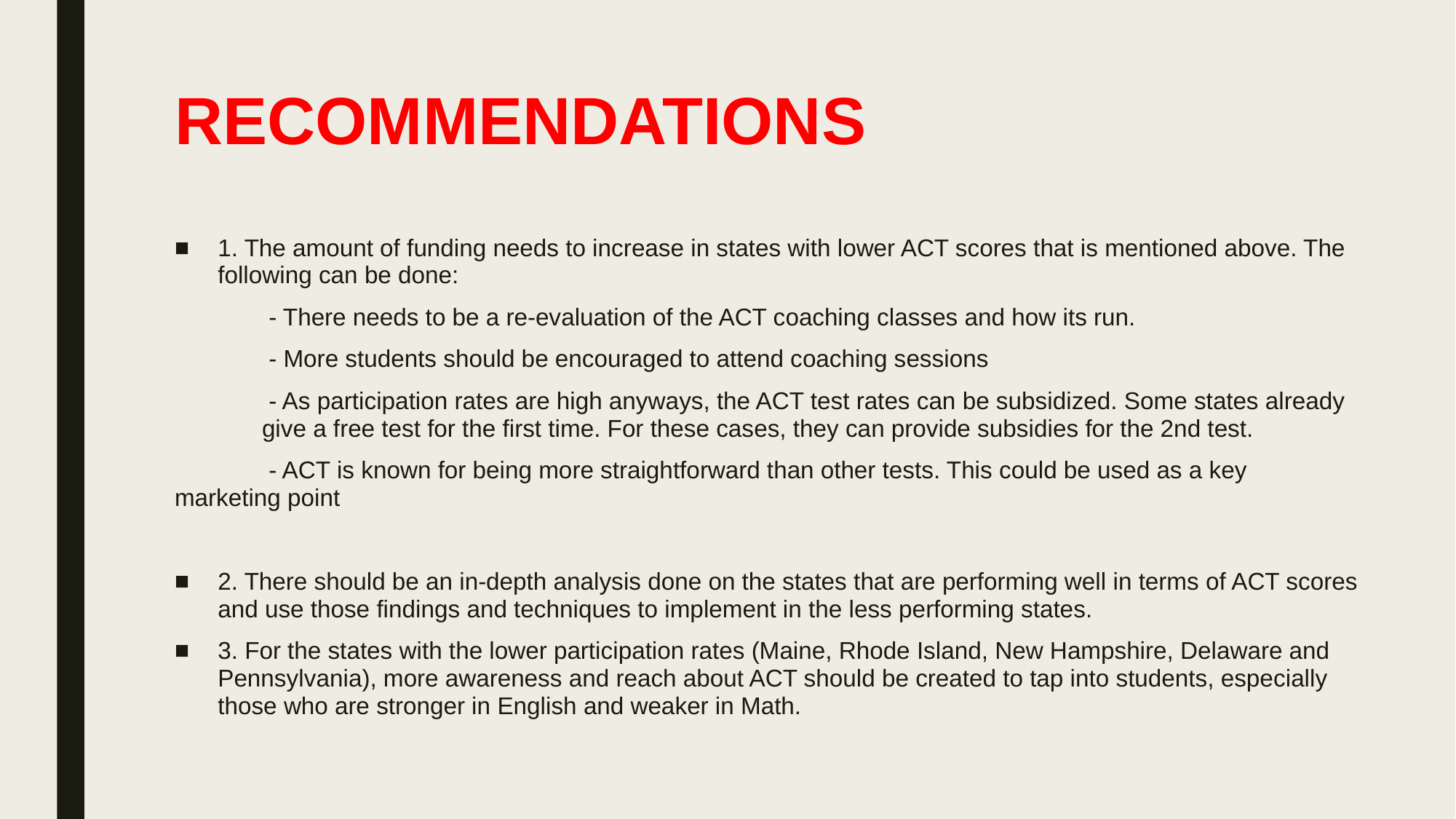

# RECOMMENDATIONS
1. The amount of funding needs to increase in states with lower ACT scores that is mentioned above. The following can be done:
	 - There needs to be a re-evaluation of the ACT coaching classes and how its run.
	 - More students should be encouraged to attend coaching sessions
	 - As participation rates are high anyways, the ACT test rates can be subsidized. Some states already 	give a free test for the first time. For these cases, they can provide subsidies for the 2nd test.
	 - ACT is known for being more straightforward than other tests. This could be used as a key 	marketing point

2. There should be an in-depth analysis done on the states that are performing well in terms of ACT scores and use those findings and techniques to implement in the less performing states.
3. For the states with the lower participation rates (Maine, Rhode Island, New Hampshire, Delaware and Pennsylvania), more awareness and reach about ACT should be created to tap into students, especially those who are stronger in English and weaker in Math.